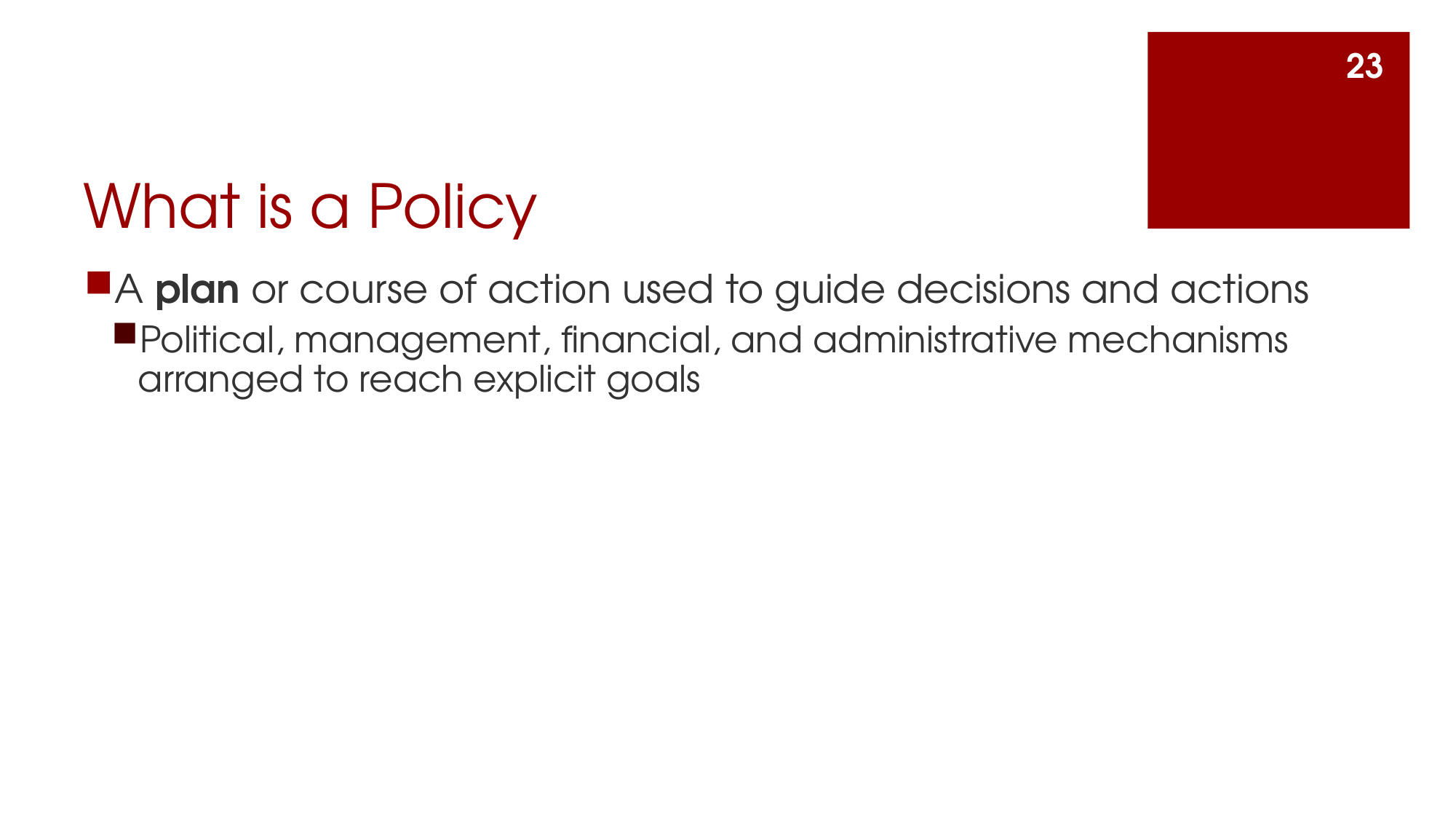

23
# What is a Policy
A plan or course of action used to guide decisions and actions
Political, management, financial, and administrative mechanisms arranged to reach explicit goals